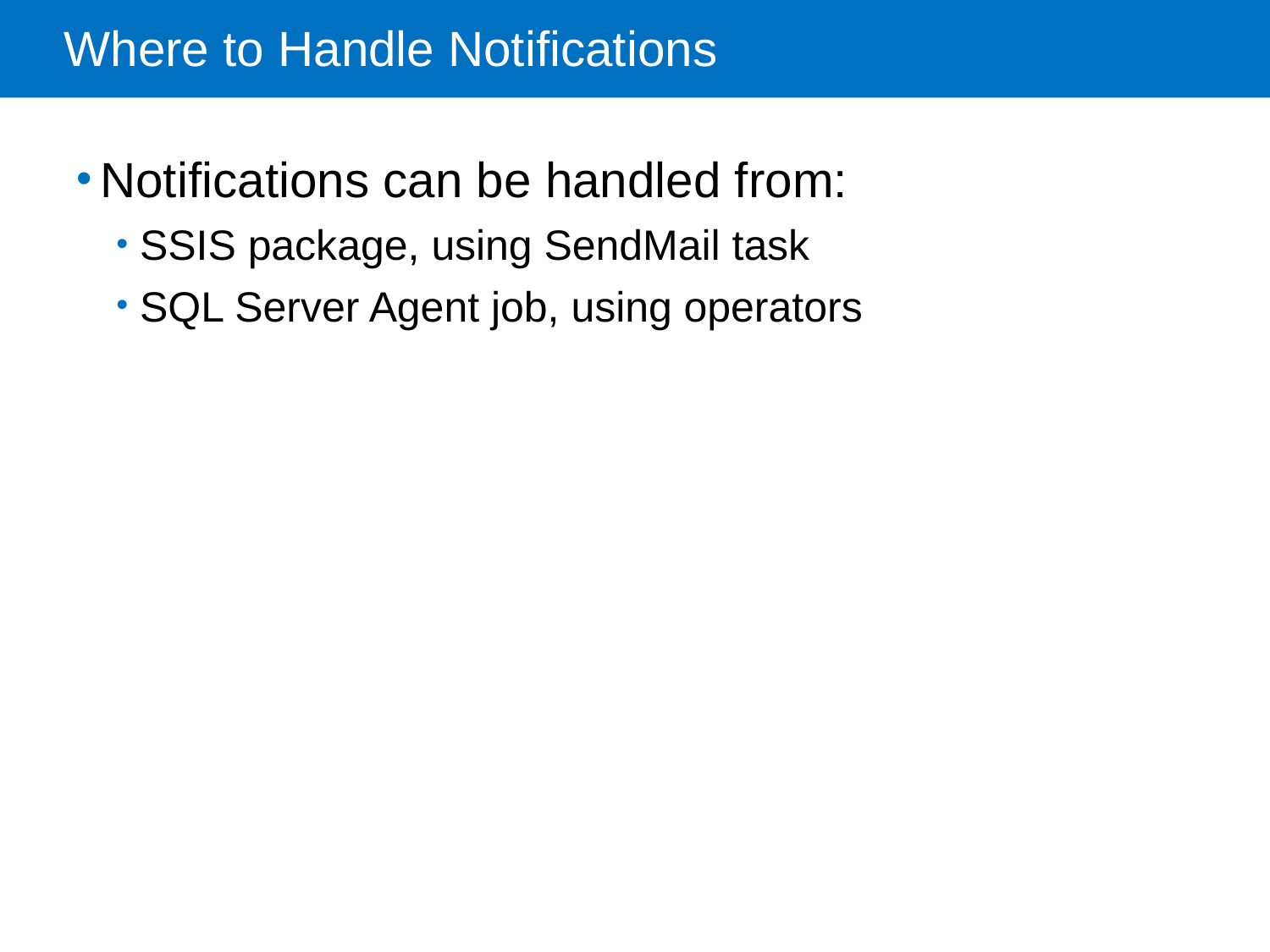

# Where to Handle Notifications
Notifications can be handled from:
SSIS package, using SendMail task
SQL Server Agent job, using operators